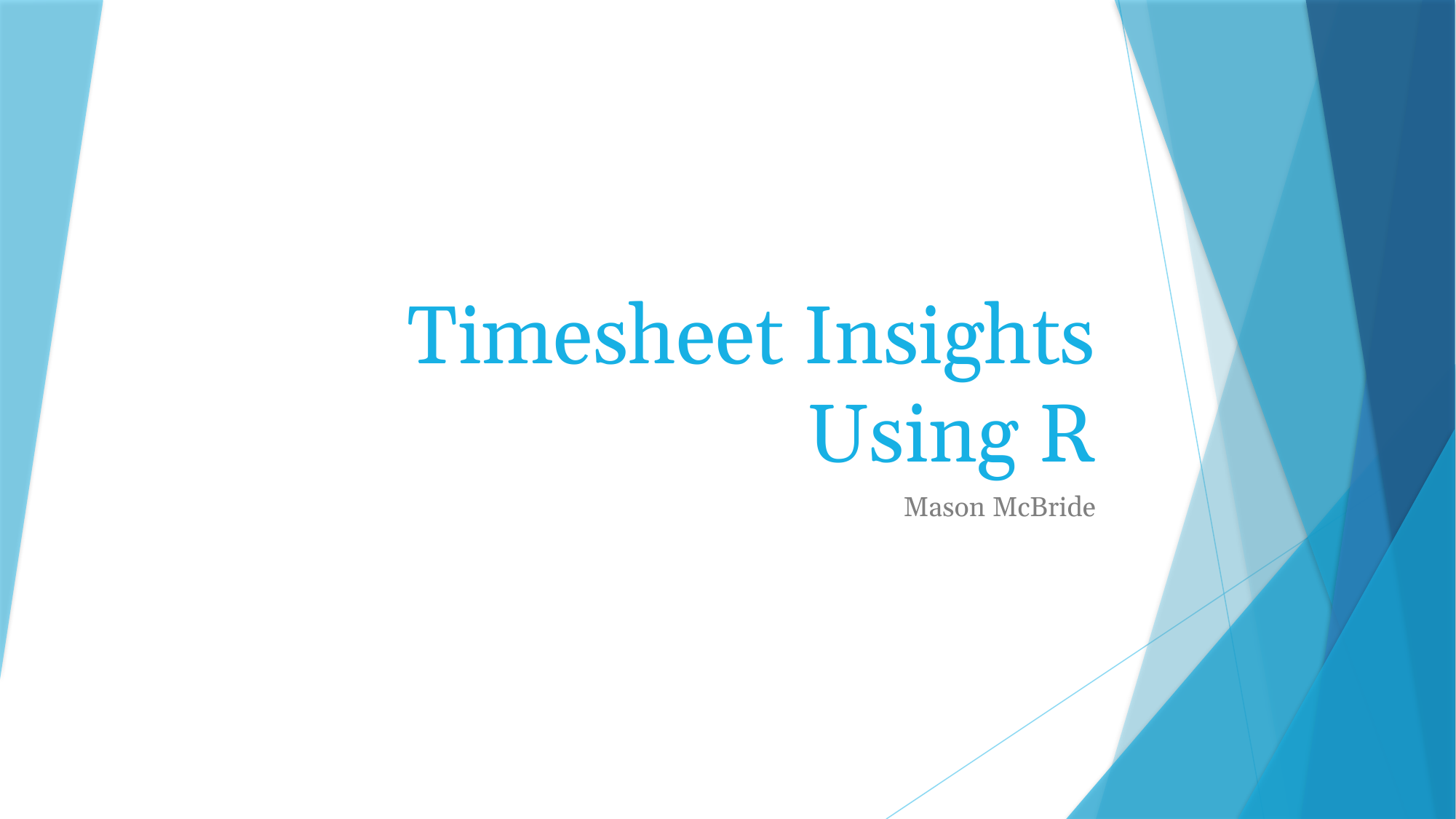

# Timesheet Insights Using R
Mason McBride